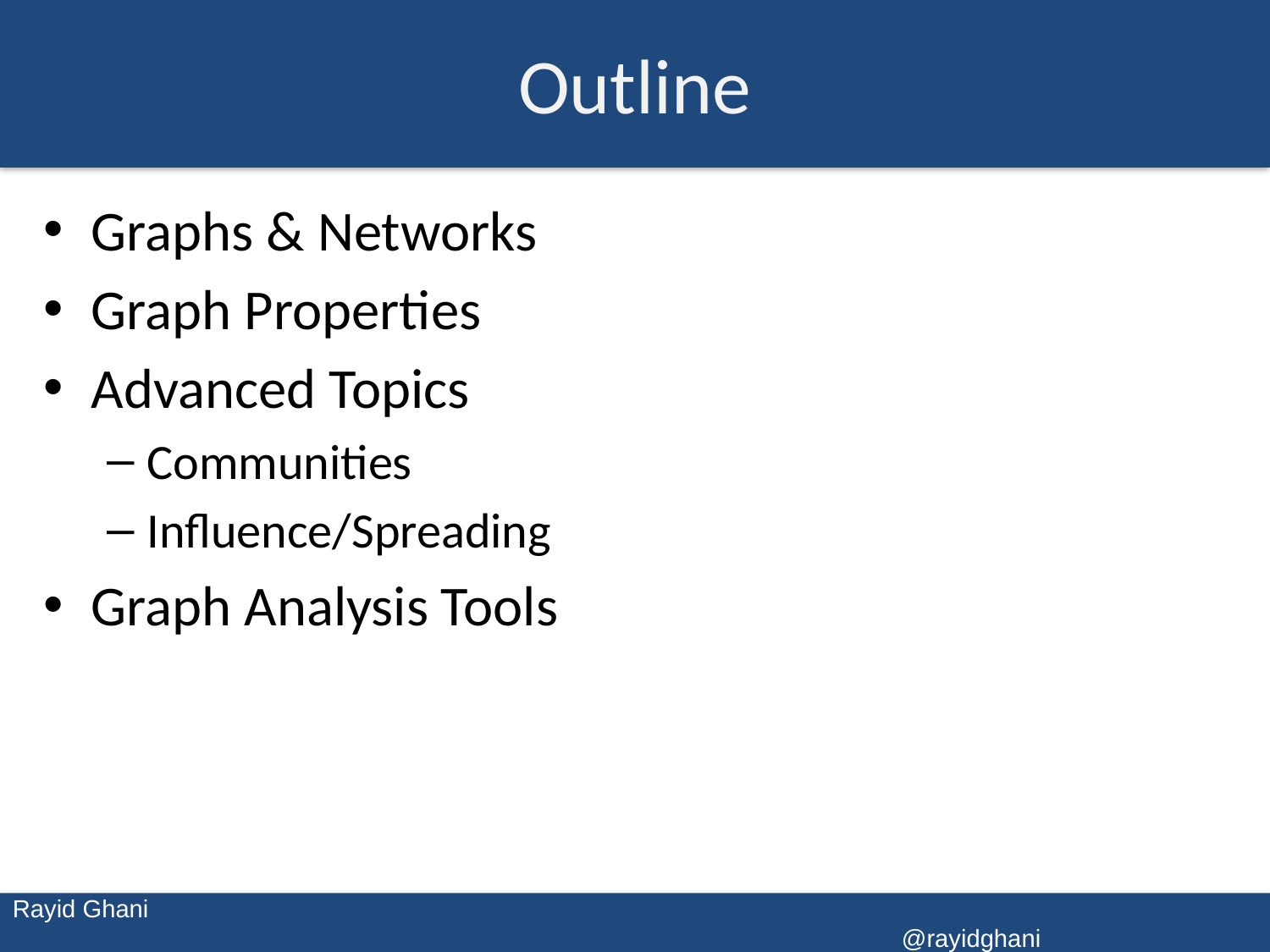

# Outline
Graphs & Networks
Graph Properties
Advanced Topics
Communities
Influence/Spreading
Graph Analysis Tools